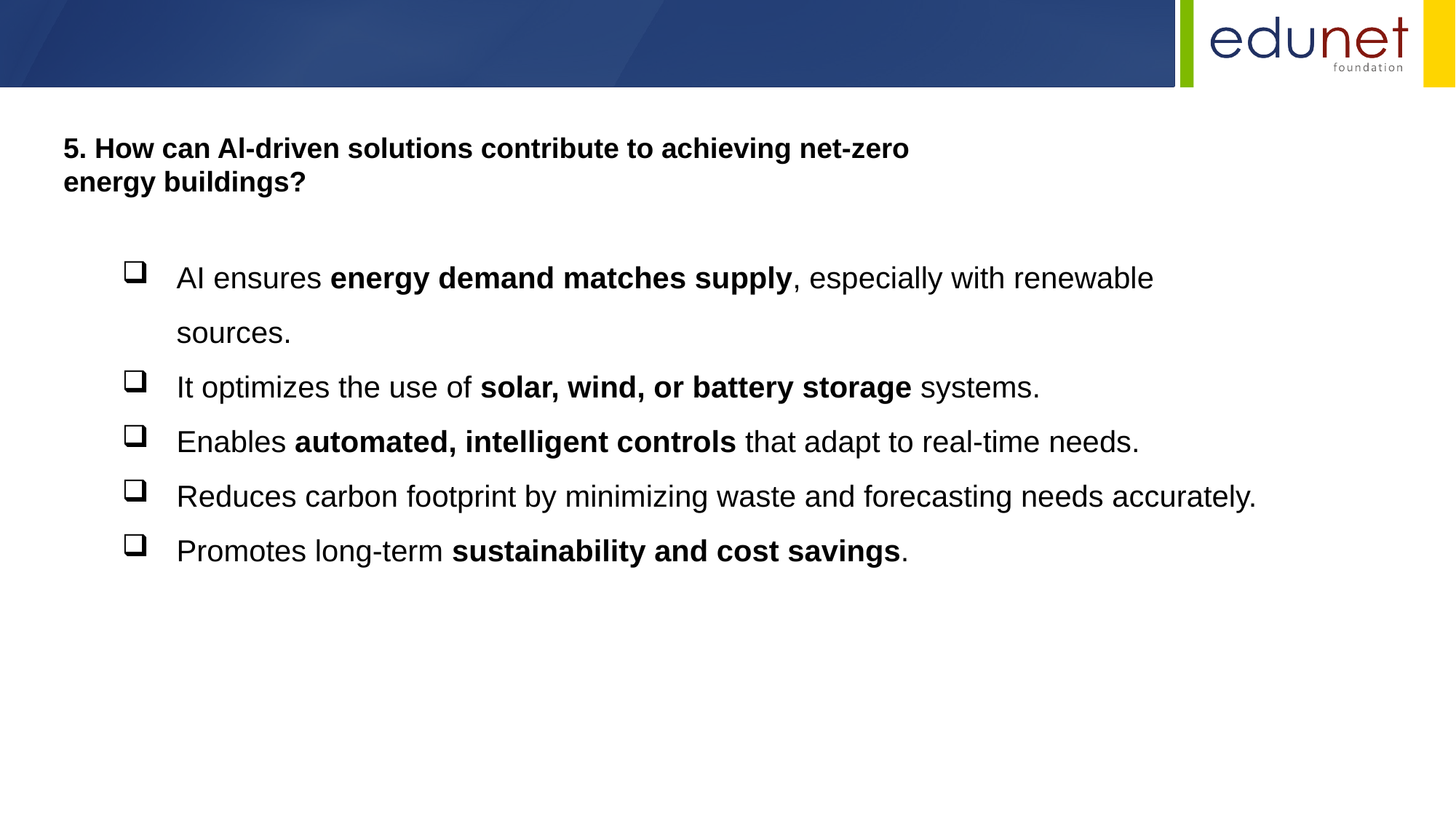

5. How can Al-driven solutions contribute to achieving net-zero energy buildings?
AI ensures energy demand matches supply, especially with renewable sources.
It optimizes the use of solar, wind, or battery storage systems.
Enables automated, intelligent controls that adapt to real-time needs.
Reduces carbon footprint by minimizing waste and forecasting needs accurately.
Promotes long-term sustainability and cost savings.